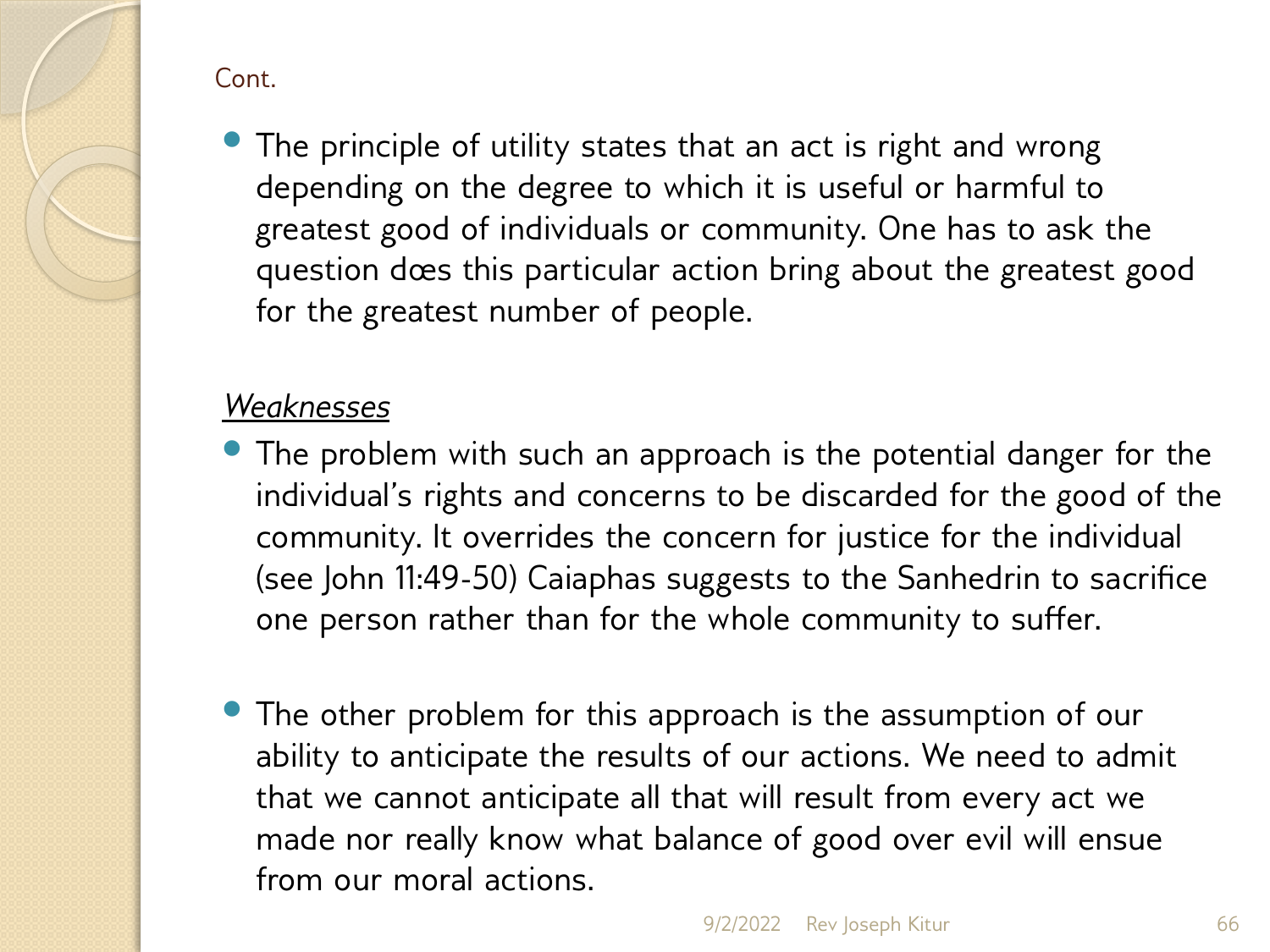

# Cont.
The principle of utility states that an act is right and wrong depending on the degree to which it is useful or harmful to greatest good of individuals or community. One has to ask the question does this particular action bring about the greatest good for the greatest number of people.

Weaknesses
The problem with such an approach is the potential danger for the individual’s rights and concerns to be discarded for the good of the community. It overrides the concern for justice for the individual (see John 11:49-50) Caiaphas suggests to the Sanhedrin to sacrifice one person rather than for the whole community to suffer.

The other problem for this approach is the assumption of our ability to anticipate the results of our actions. We need to admit that we cannot anticipate all that will result from every act we made nor really know what balance of good over evil will ensue from our moral actions.
9/2/2022
Rev Joseph Kitur
66